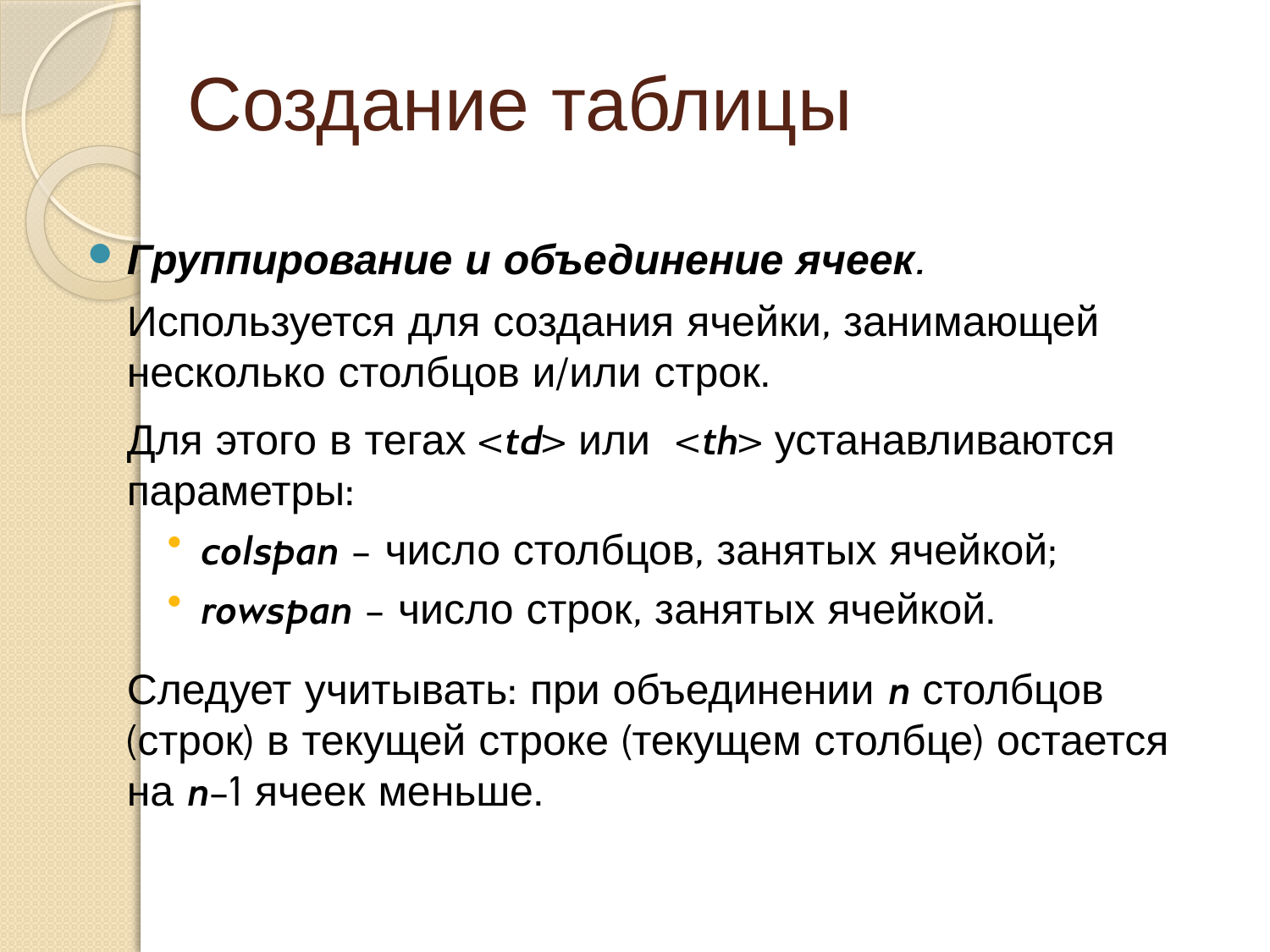

# Создание таблицы
Группирование и объединение ячеек.
	Используется для создания ячейки, занимающей несколько столбцов и/или строк.
	Для этого в тегах <td> или  <th> устанавливаются параметры:
colspan – число столбцов, занятых ячейкой;
rowspan – число строк, занятых ячейкой.
	Следует учитывать: при объединении n столбцов (строк) в текущей строке (текущем столбце) остается на n–1 ячеек меньше.